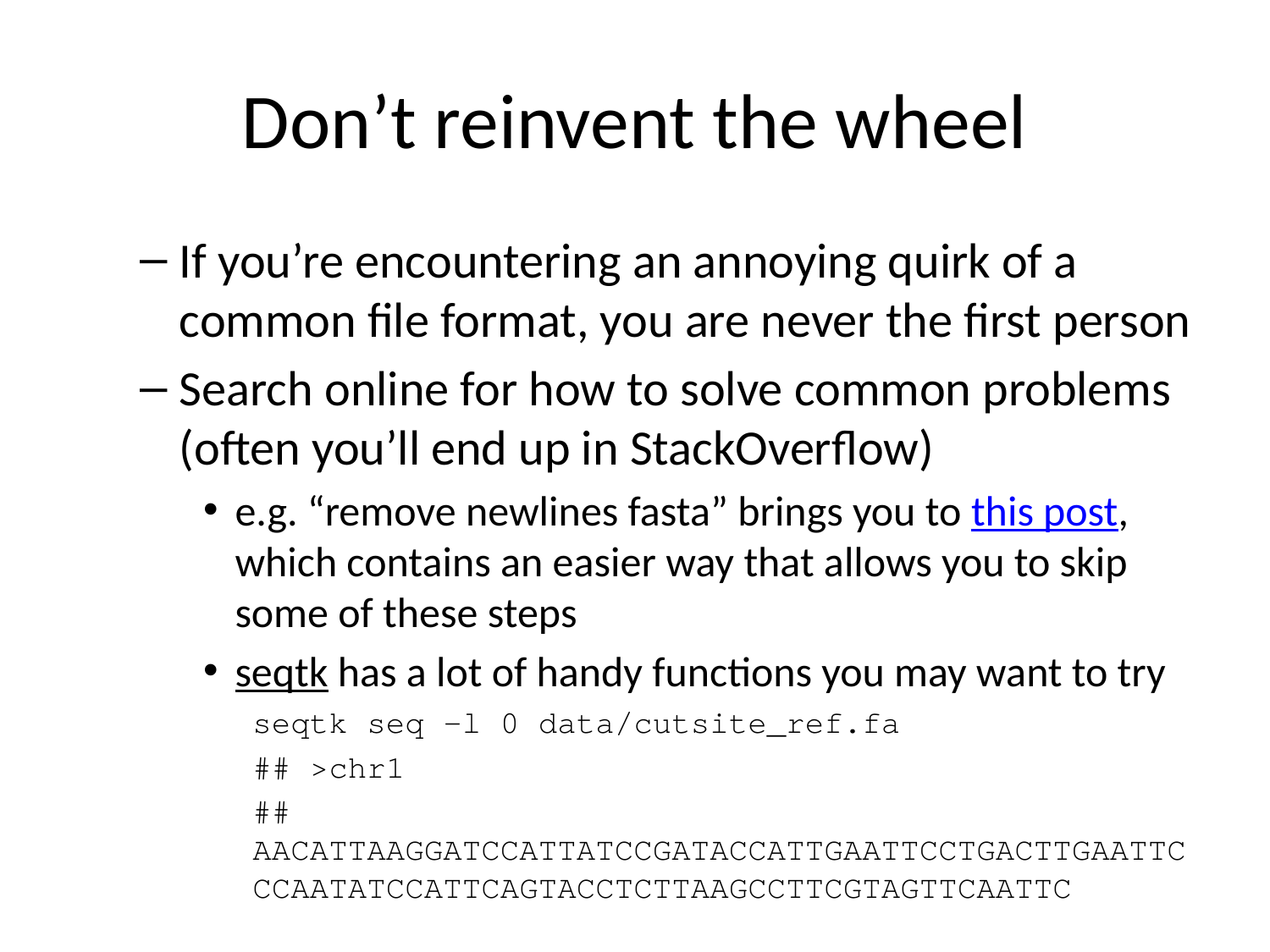

# Don’t reinvent the wheel
If you’re encountering an annoying quirk of a common file format, you are never the first person
Search online for how to solve common problems (often you’ll end up in StackOverflow)
e.g. “remove newlines fasta” brings you to this post, which contains an easier way that allows you to skip some of these steps
seqtk has a lot of handy functions you may want to try
seqtk seq -l 0 data/cutsite_ref.fa
## >chr1
## AACATTAAGGATCCATTATCCGATACCATTGAATTCCTGACTTGAATTCCCAATATCCATTCAGTACCTCTTAAGCCTTCGTAGTTCAATTC